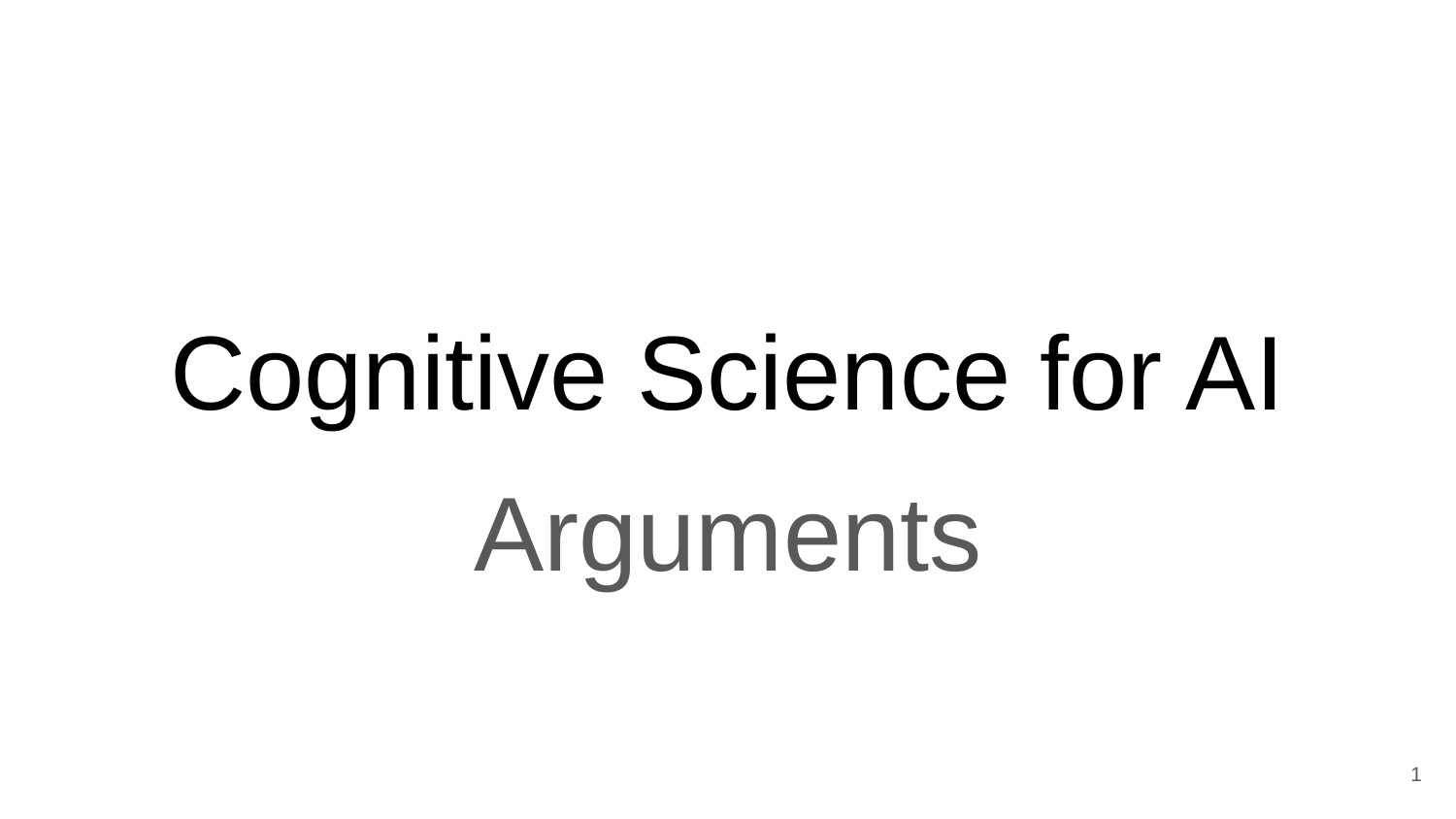

# Cognitive Science for AI
Arguments
1